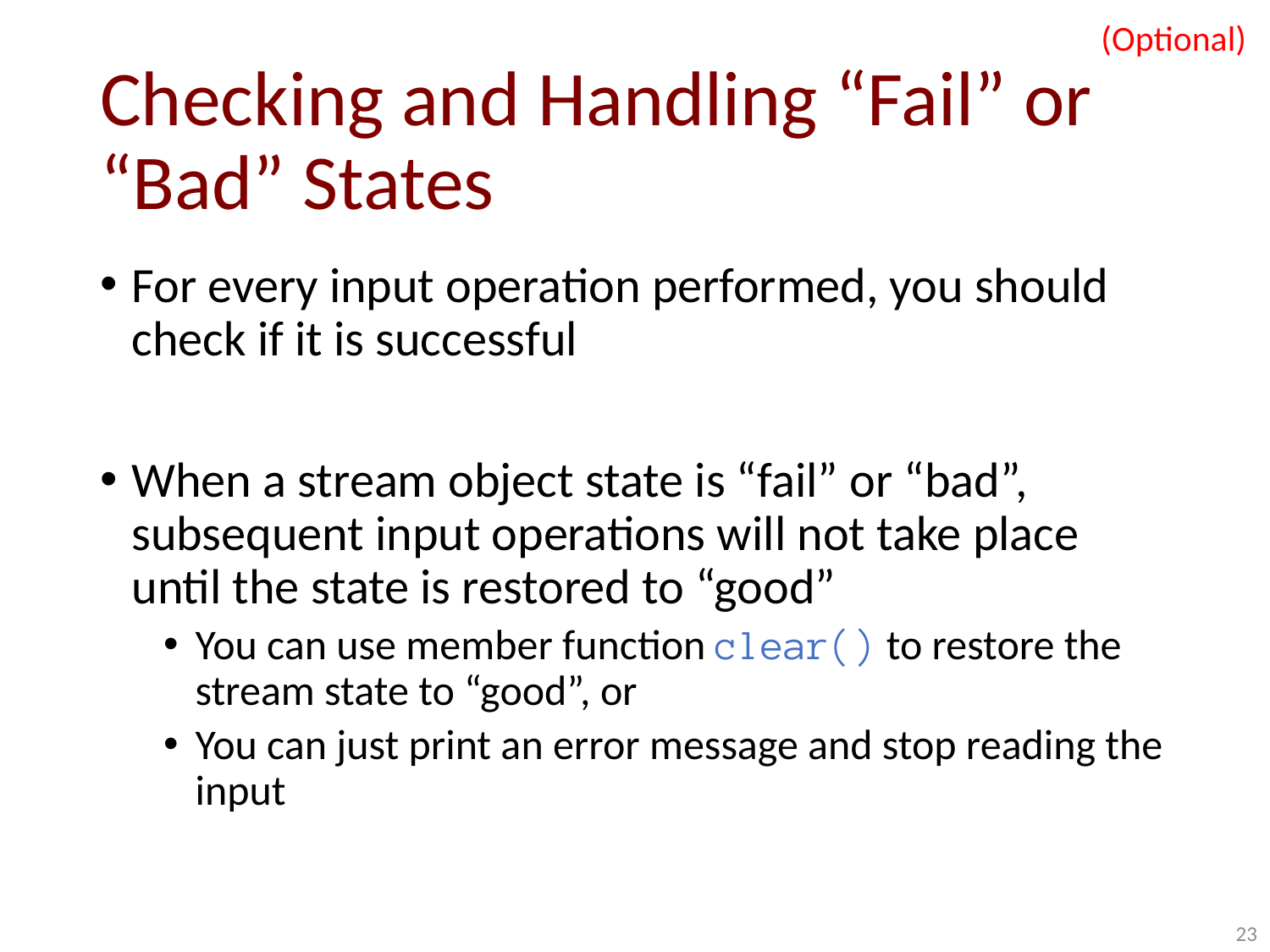

(Optional)
# Checking and Handling “Fail” or “Bad” States
For every input operation performed, you should check if it is successful

When a stream object state is “fail” or “bad”, subsequent input operations will not take place until the state is restored to “good”
You can use member function clear() to restore the stream state to “good”, or
You can just print an error message and stop reading the input
23